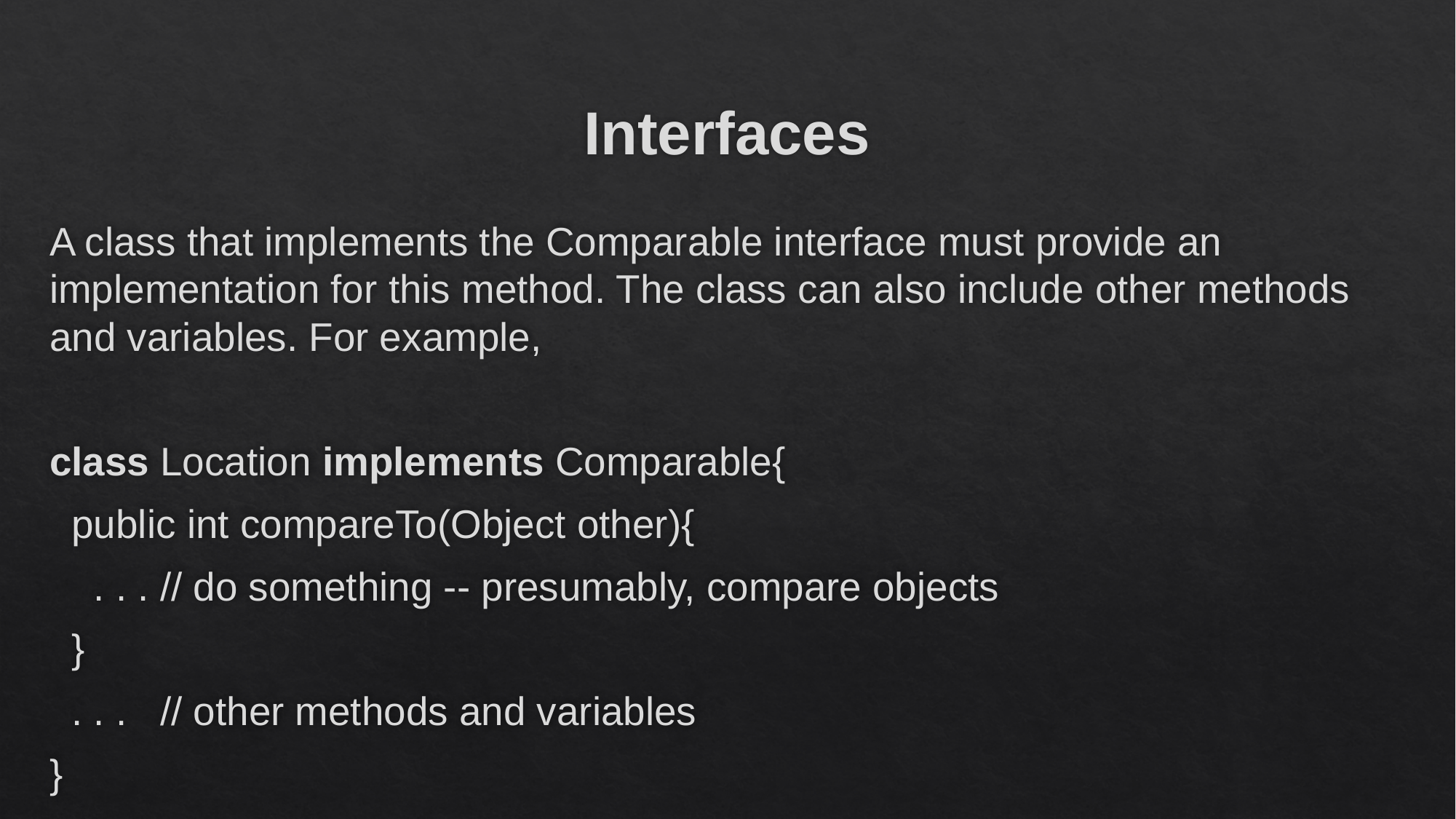

# Interfaces
A class that implements the Comparable interface must provide an implementation for this method. The class can also include other methods and variables. For example,

class Location implements Comparable{
  public int compareTo(Object other){
    . . . // do something -- presumably, compare objects
  }
  . . .   // other methods and variables
}